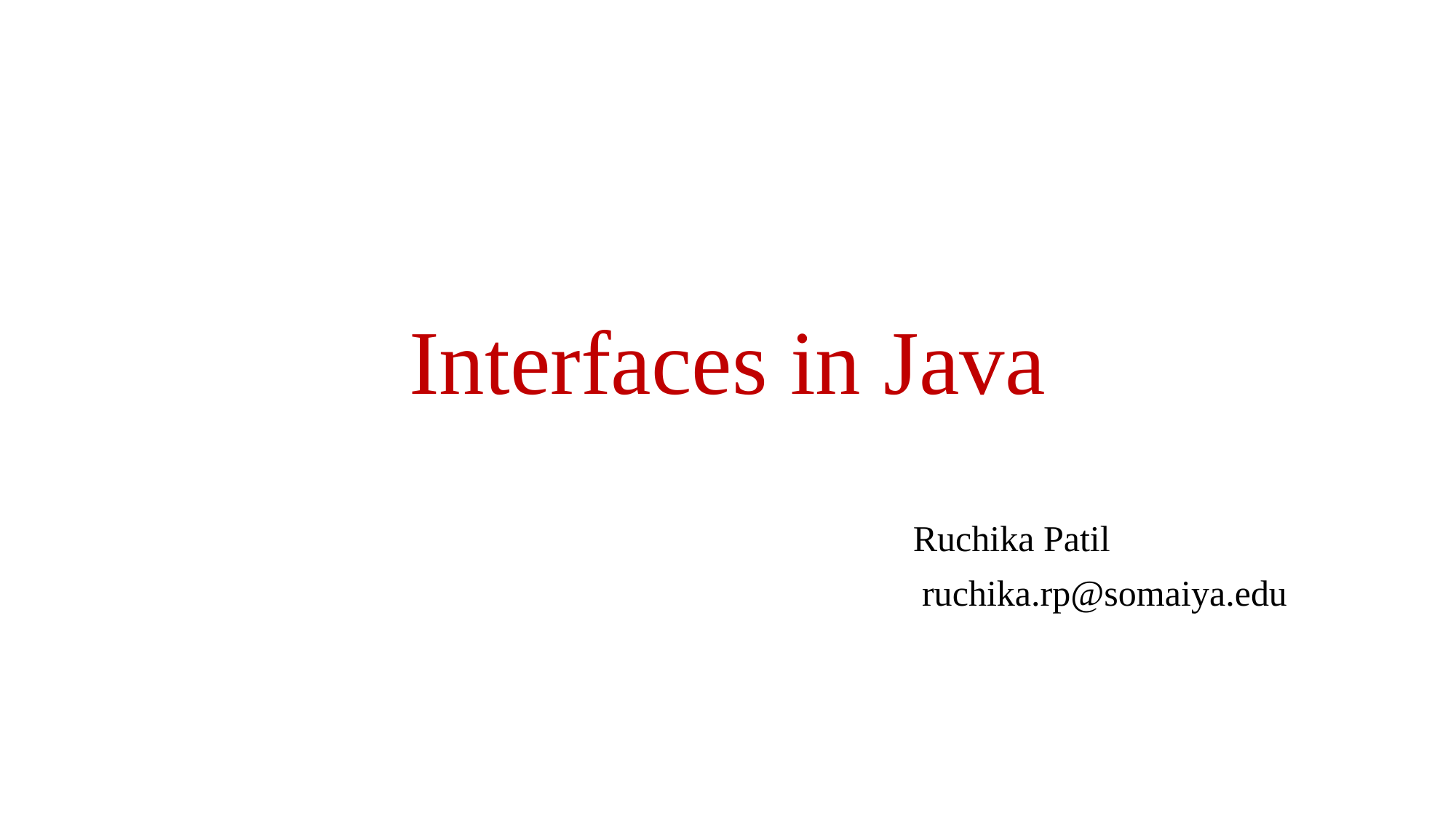

# Interfaces in Java
                                                         Ruchika Patil
ruchika.rp@somaiya.edu